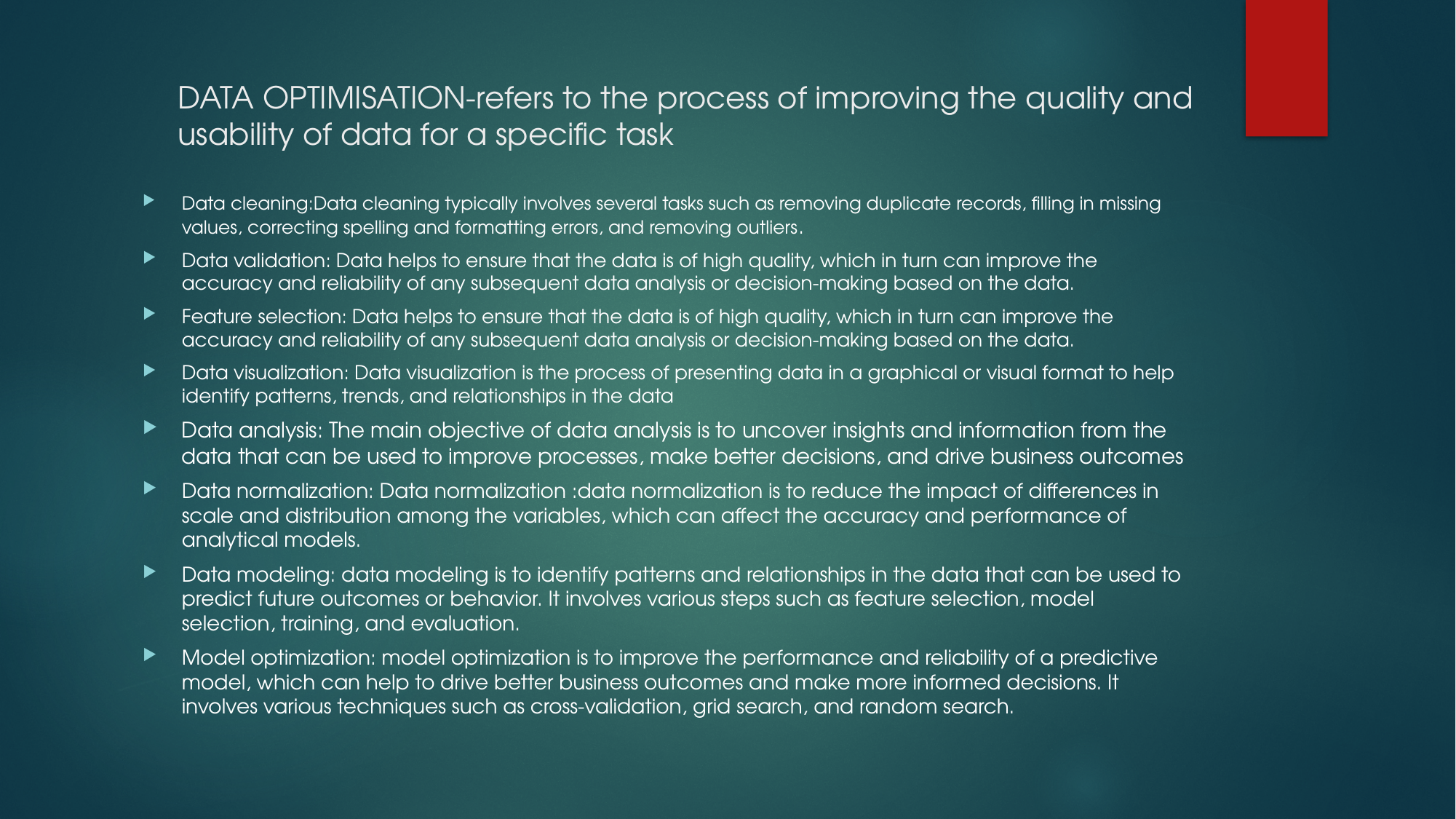

# DATA OPTIMISATION-refers to the process of improving the quality and usability of data for a specific task
Data cleaning:Data cleaning typically involves several tasks such as removing duplicate records, filling in missing values, correcting spelling and formatting errors, and removing outliers.
Data validation: Data helps to ensure that the data is of high quality, which in turn can improve the accuracy and reliability of any subsequent data analysis or decision-making based on the data.
Feature selection: Data helps to ensure that the data is of high quality, which in turn can improve the accuracy and reliability of any subsequent data analysis or decision-making based on the data.
Data visualization: Data visualization is the process of presenting data in a graphical or visual format to help identify patterns, trends, and relationships in the data
Data analysis: The main objective of data analysis is to uncover insights and information from the data that can be used to improve processes, make better decisions, and drive business outcomes
Data normalization: Data normalization :data normalization is to reduce the impact of differences in scale and distribution among the variables, which can affect the accuracy and performance of analytical models.
Data modeling: data modeling is to identify patterns and relationships in the data that can be used to predict future outcomes or behavior. It involves various steps such as feature selection, model selection, training, and evaluation.
Model optimization: model optimization is to improve the performance and reliability of a predictive model, which can help to drive better business outcomes and make more informed decisions. It involves various techniques such as cross-validation, grid search, and random search.